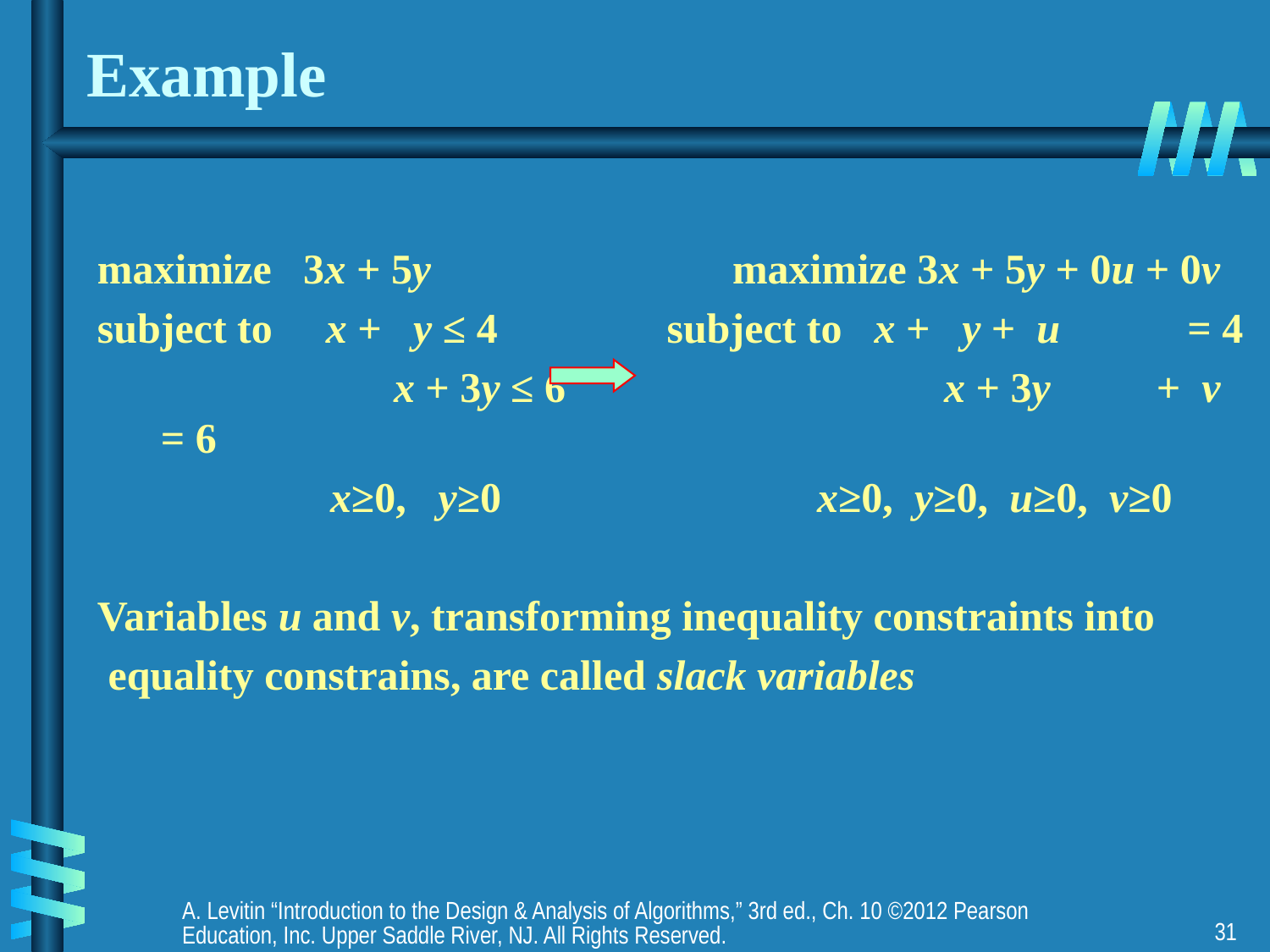

# Example

maximize   3x + 5y	                  maximize 3x + 5y + 0u + 0v
subject to     x +   y ≤ 4                subject to   x +   y +  u            = 4
		          x + 3y ≤ 6		              x + 3y          +  v   = 6
                      x≥0,   y≥0 		              x≥0,  y≥0,  u≥0,  v≥0

Variables u and v, transforming inequality constraints into
 equality constrains, are called slack variables

A. Levitin “Introduction to the Design & Analysis of Algorithms,” 3rd ed., Ch. 10 ©2012 Pearson Education, Inc. Upper Saddle River, NJ. All Rights Reserved.
31